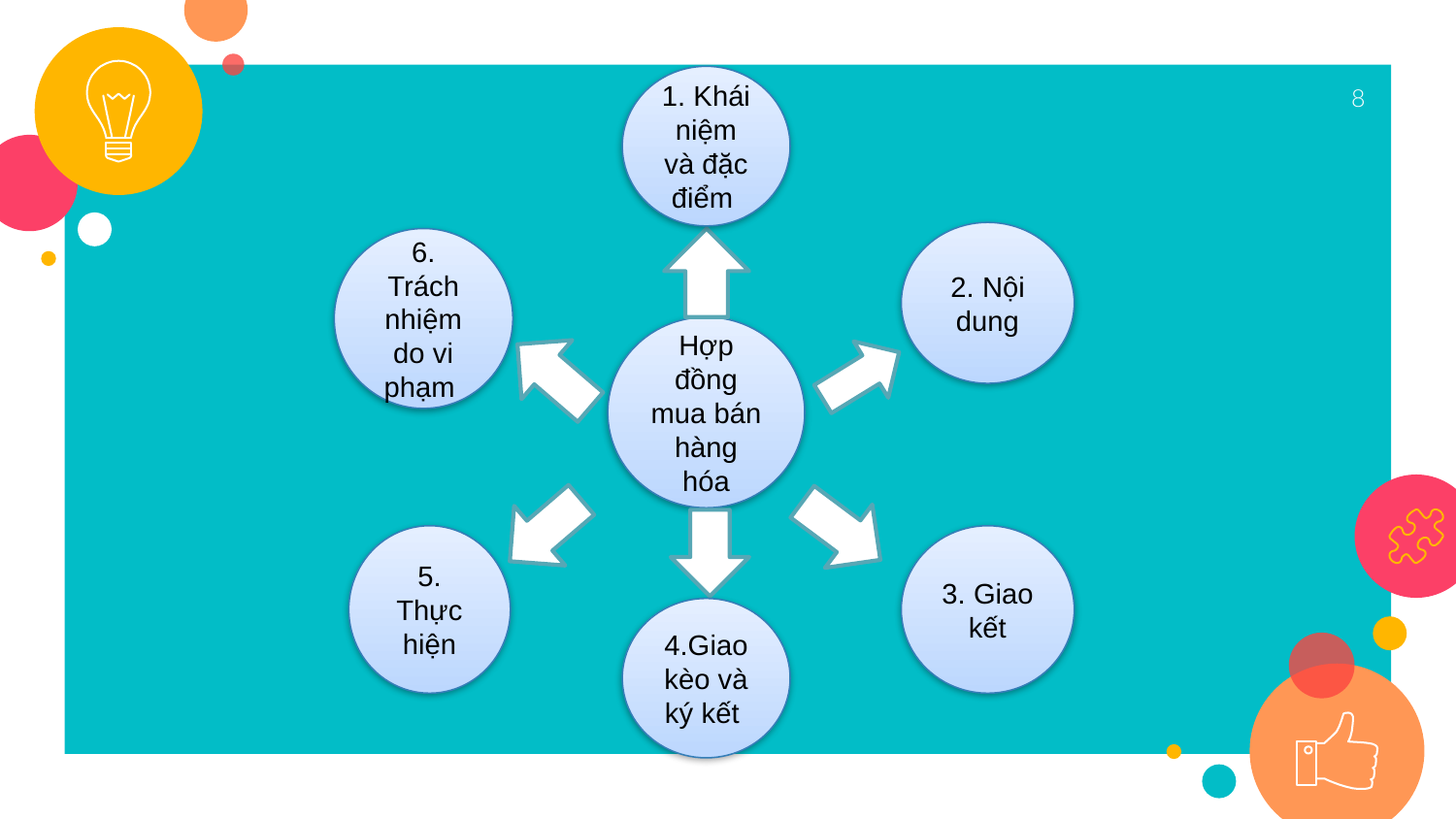

1. Khái niệm và đặc điểm
8
2. Nội dung
6. Trách nhiệm do vi phạm

Hợp đồng mua bán hàng hóa

5. Thực hiện
3. Giao kết
4.Giao kèo và ký kết